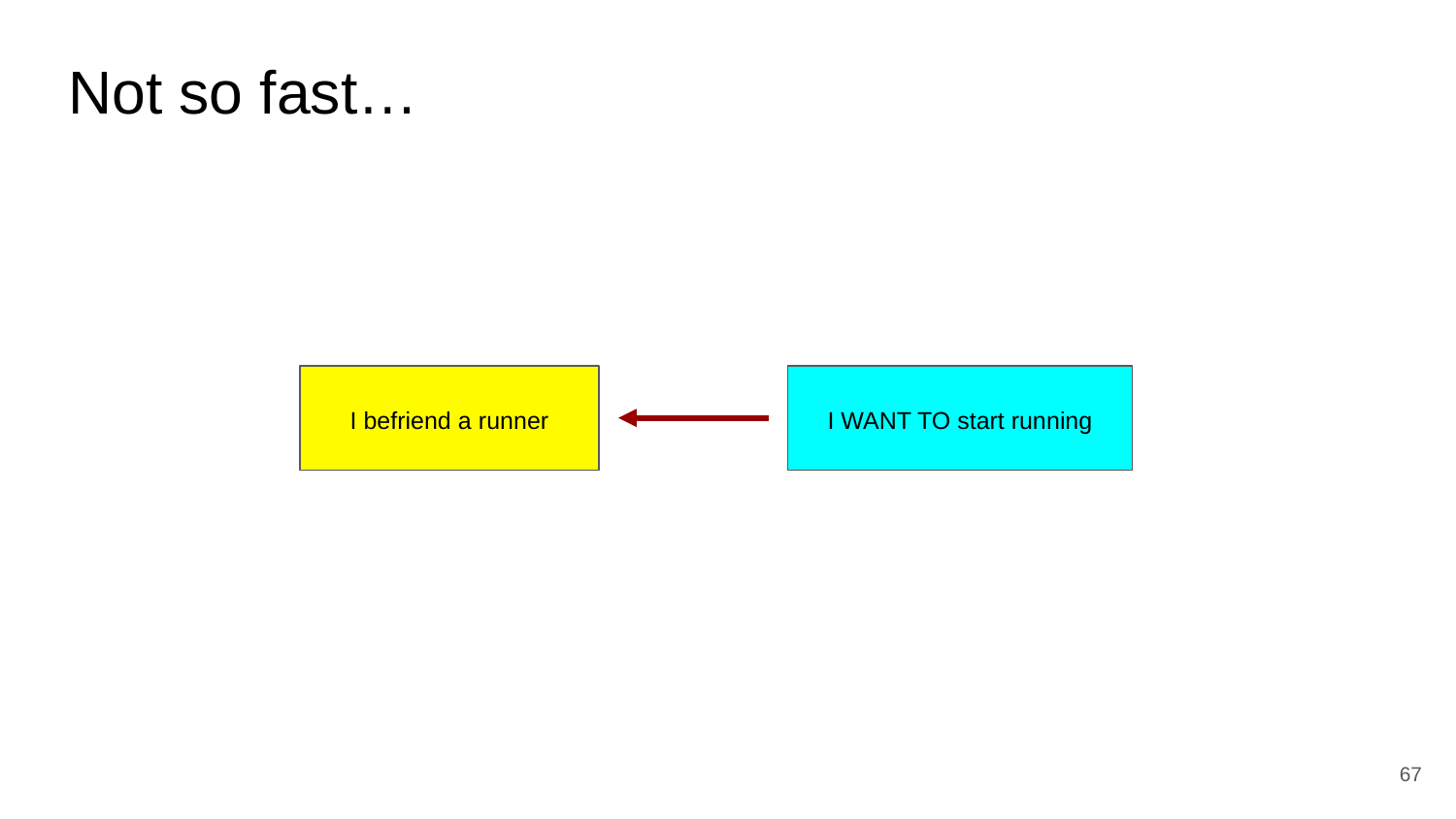

Not so fast…
I befriend a runner

I WANT TO start running
67